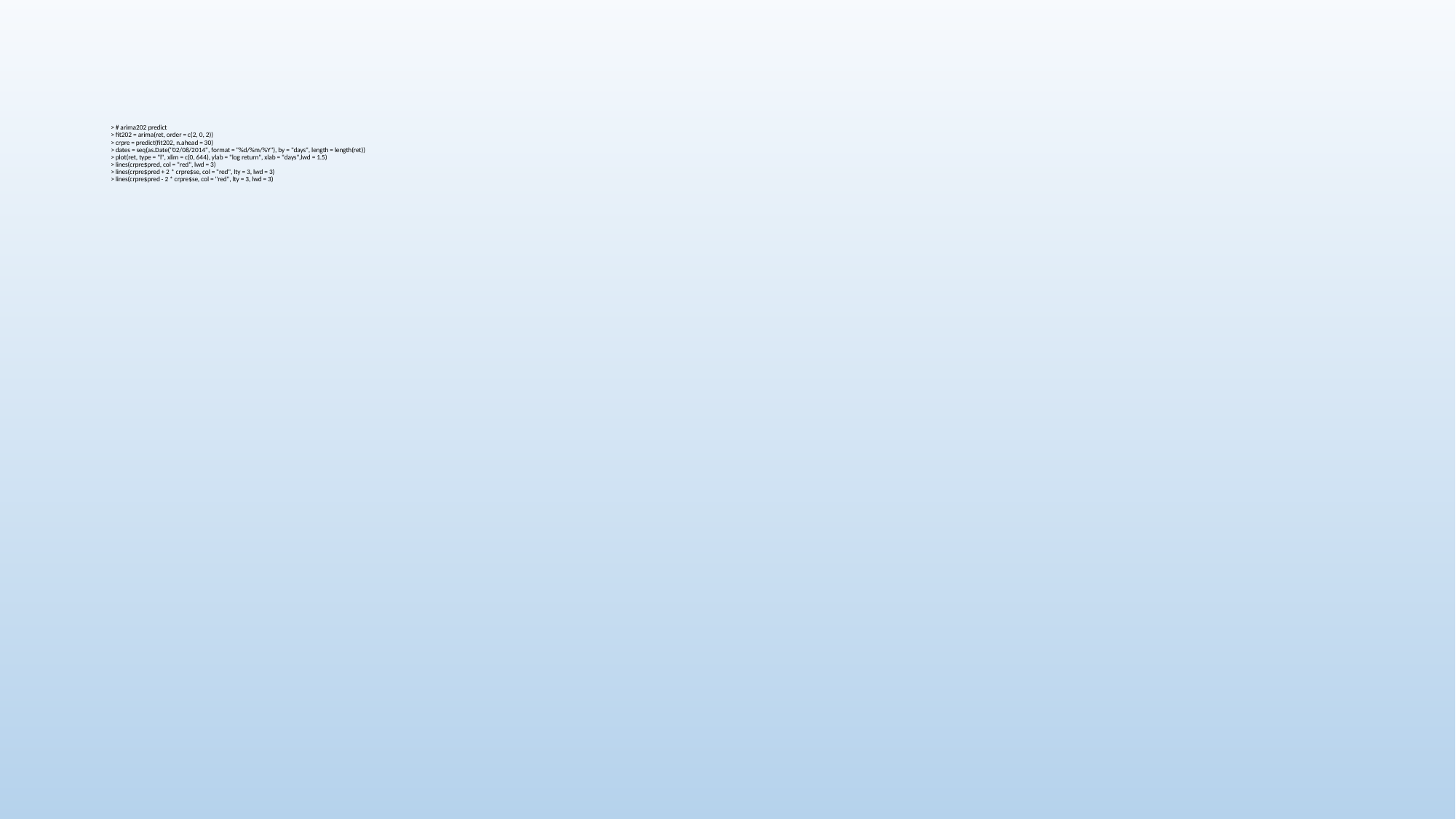

# > # arima202 predict > fit202 = arima(ret, order = c(2, 0, 2)) > crpre = predict(fit202, n.ahead = 30) > dates = seq(as.Date("02/08/2014", format = "%d/%m/%Y"), by = "days", length = length(ret)) > plot(ret, type = "l", xlim = c(0, 644), ylab = "log return", xlab = "days",lwd = 1.5) > lines(crpre$pred, col = "red", lwd = 3) > lines(crpre$pred + 2 * crpre$se, col = "red", lty = 3, lwd = 3) > lines(crpre$pred - 2 * crpre$se, col = "red", lty = 3, lwd = 3)